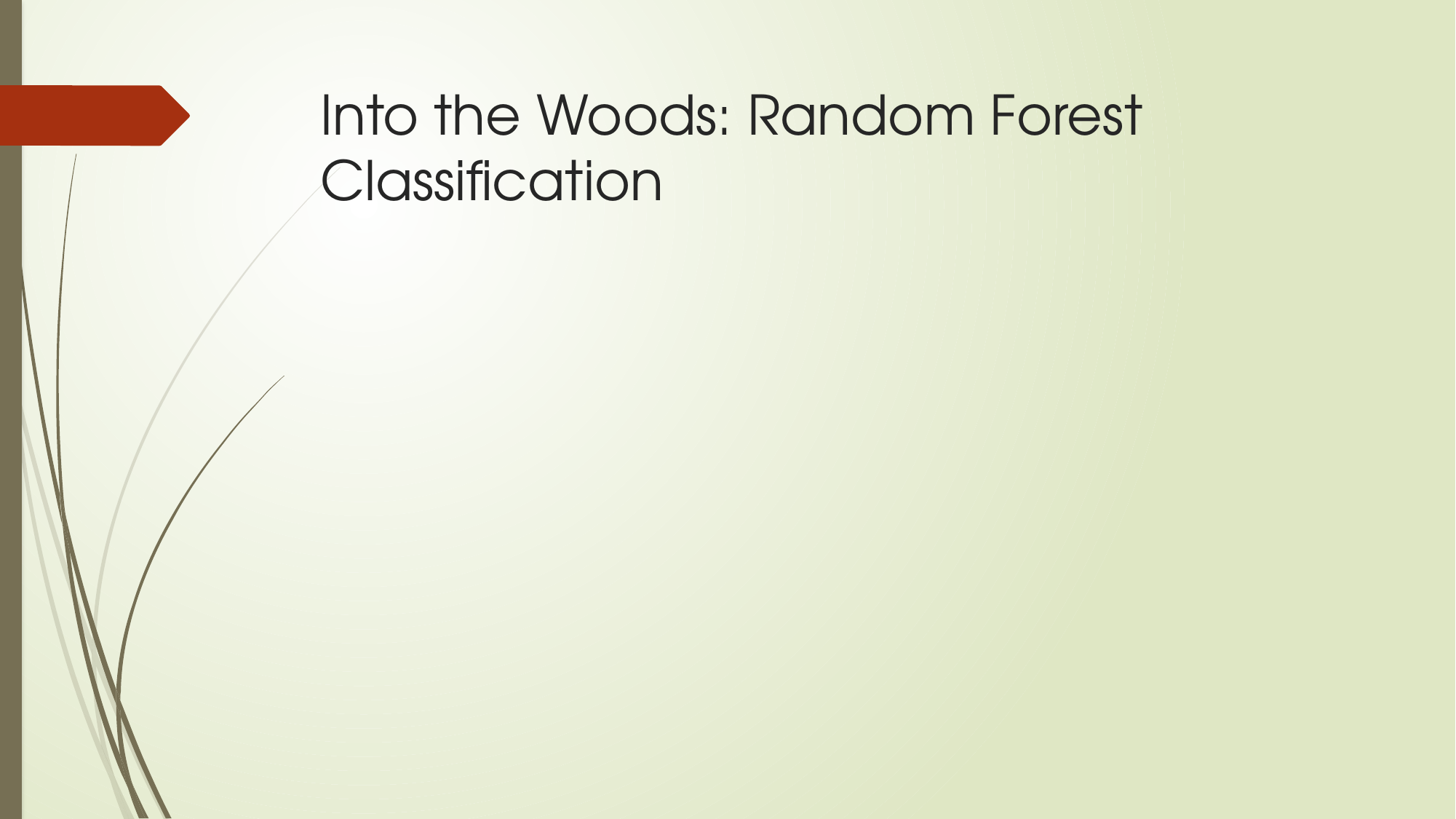

# Into the Woods: Random Forest Classification